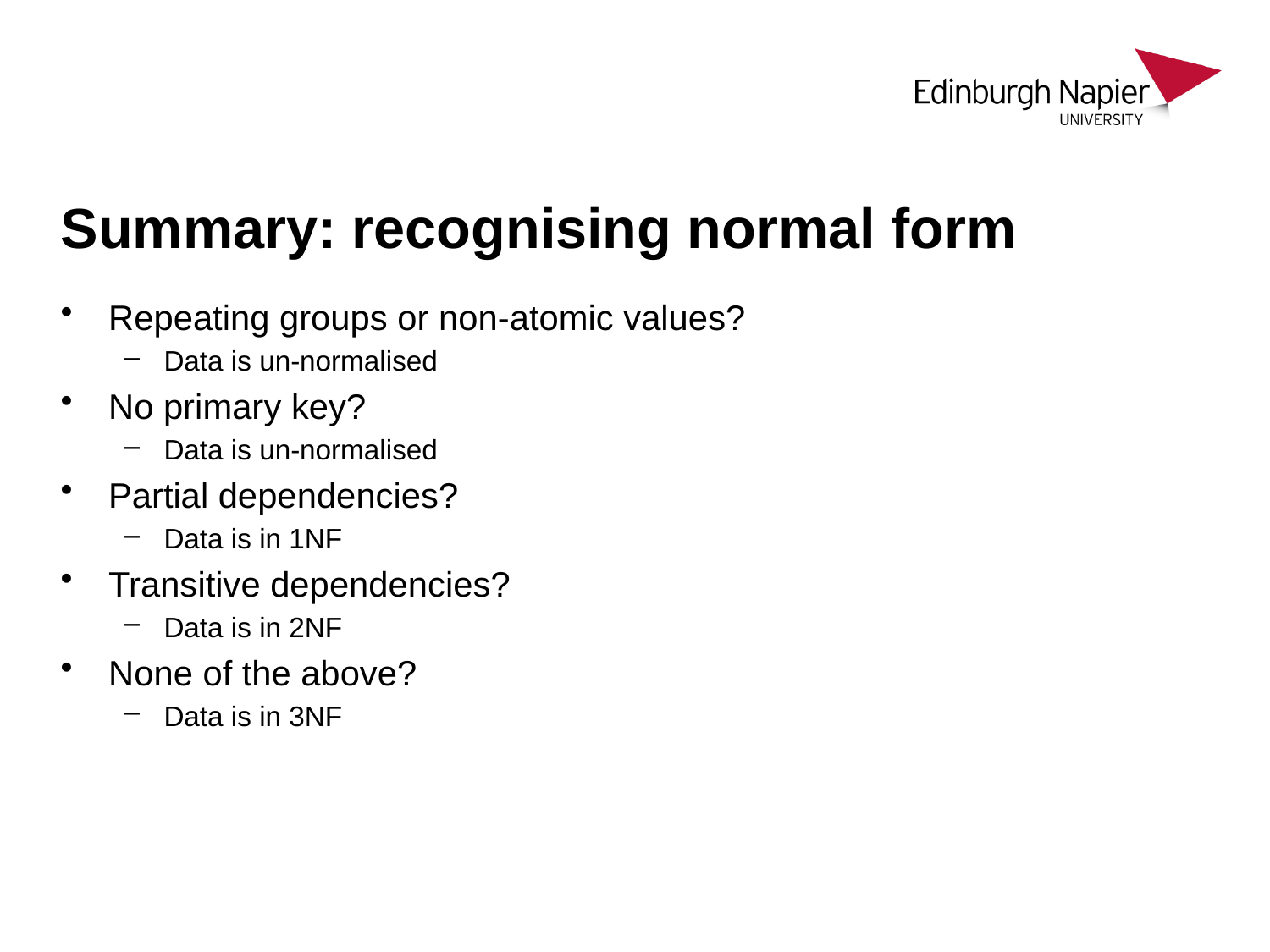

# Summary: recognising normal form
Repeating groups or non-atomic values?
Data is un-normalised
No primary key?
Data is un-normalised
Partial dependencies?
Data is in 1NF
Transitive dependencies?
Data is in 2NF
None of the above?
Data is in 3NF